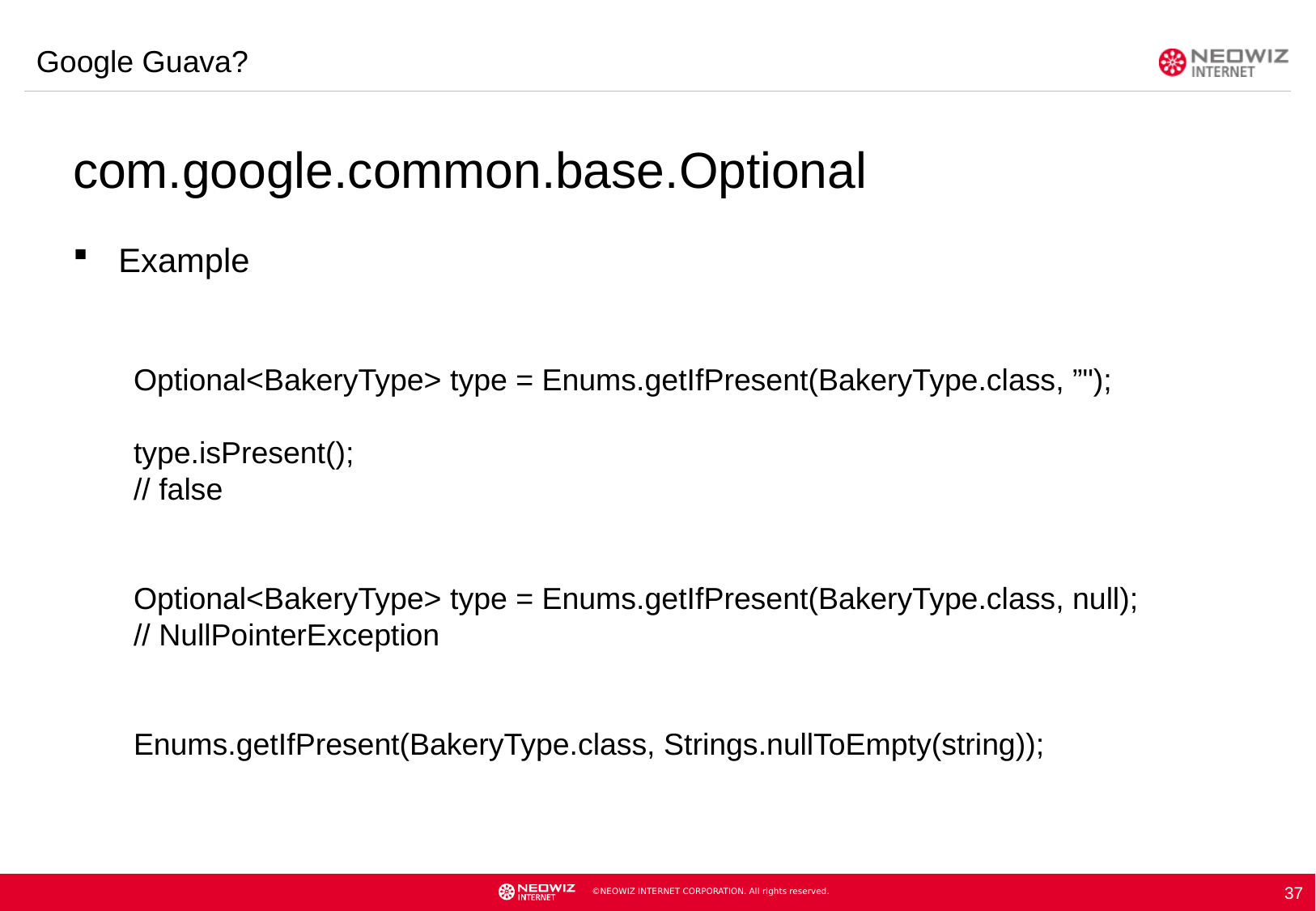

Google Guava?

com.google.common.base.Optional

Example

	Optional<BakeryType> type = Enums.getIfPresent(BakeryType.class, ”");

	type.isPresent();
	// false

	Optional<BakeryType> type = Enums.getIfPresent(BakeryType.class, null);
	// NullPointerException

	Enums.getIfPresent(BakeryType.class, Strings.nullToEmpty(string));

37